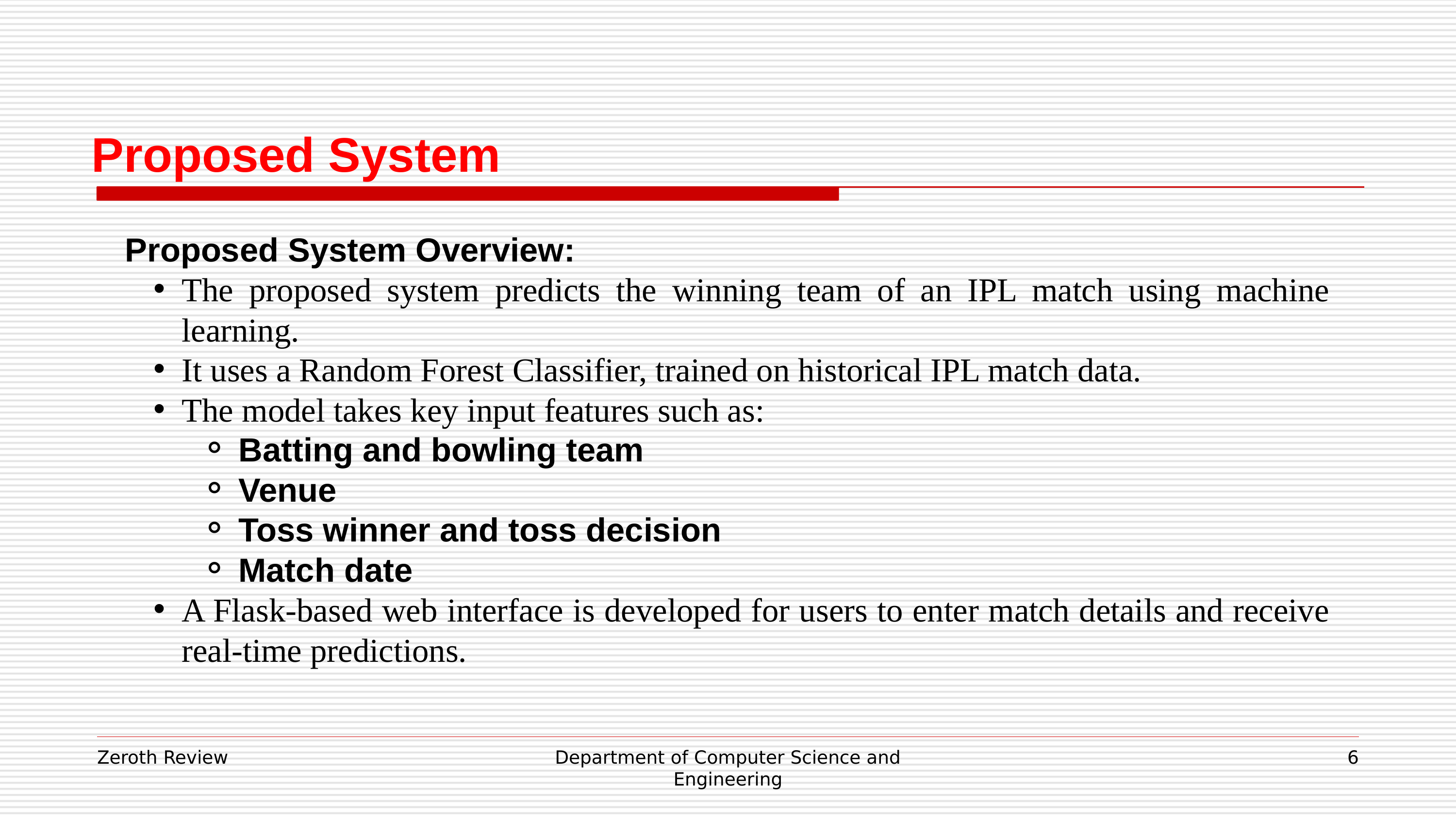

Proposed System

Proposed System Overview:
The proposed system predicts the winning team of an IPL match using machine learning.
It uses a Random Forest Classifier, trained on historical IPL match data.
The model takes key input features such as:
Batting and bowling team
Venue
Toss winner and toss decision
Match date
A Flask-based web interface is developed for users to enter match details and receive real-time predictions.

Zeroth Review

Department of Computer Science and Engineering

6